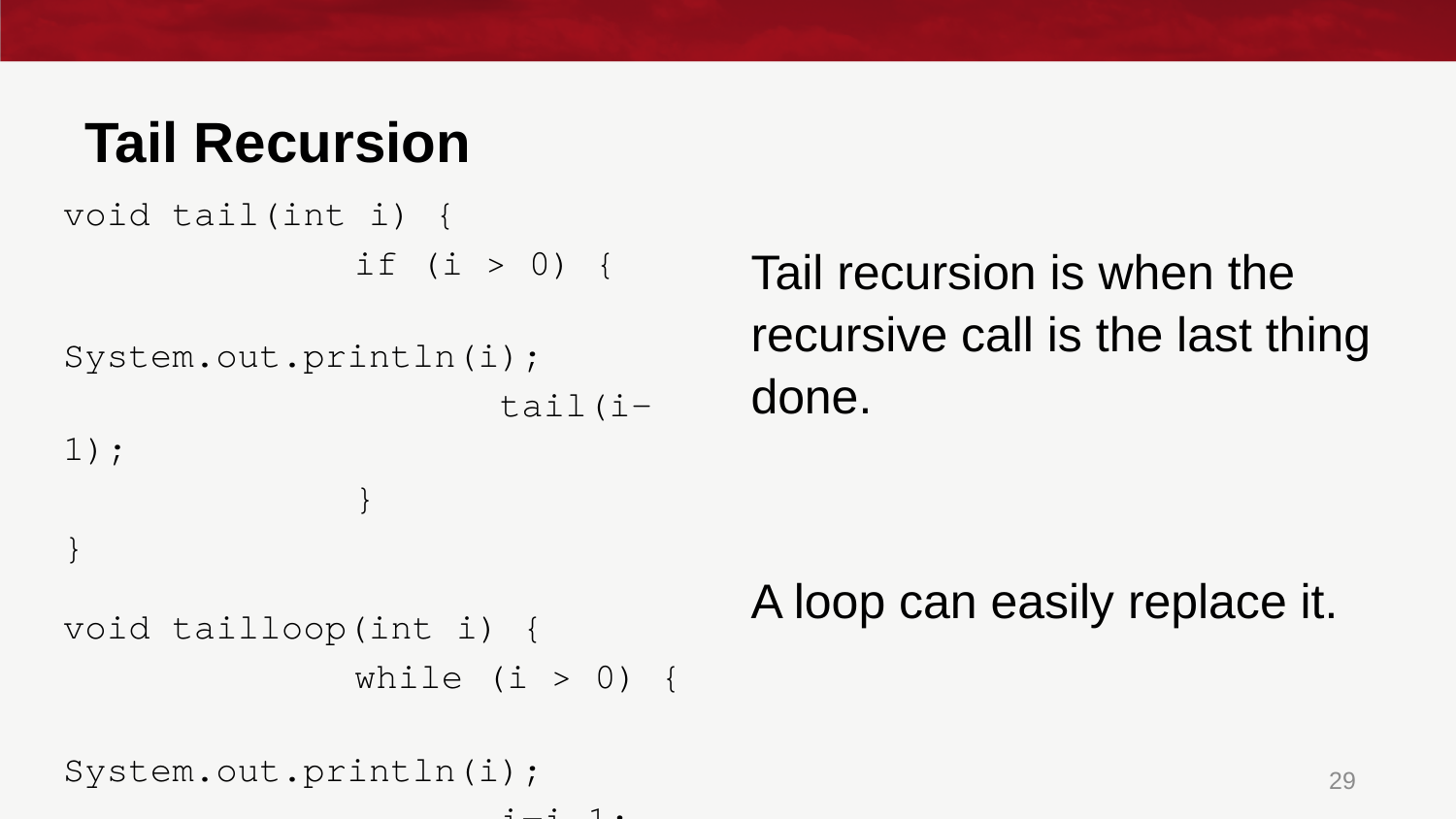

# Tail Recursion
void tail(int i) {
		if (i > 0) {
			System.out.println(i);
			tail(i-1);
		}
}

void tailloop(int i) {
		while (i > 0) {
			System.out.println(i);
			i=i-1;
		}
}
Tail recursion is when the recursive call is the last thing done.

A loop can easily replace it.